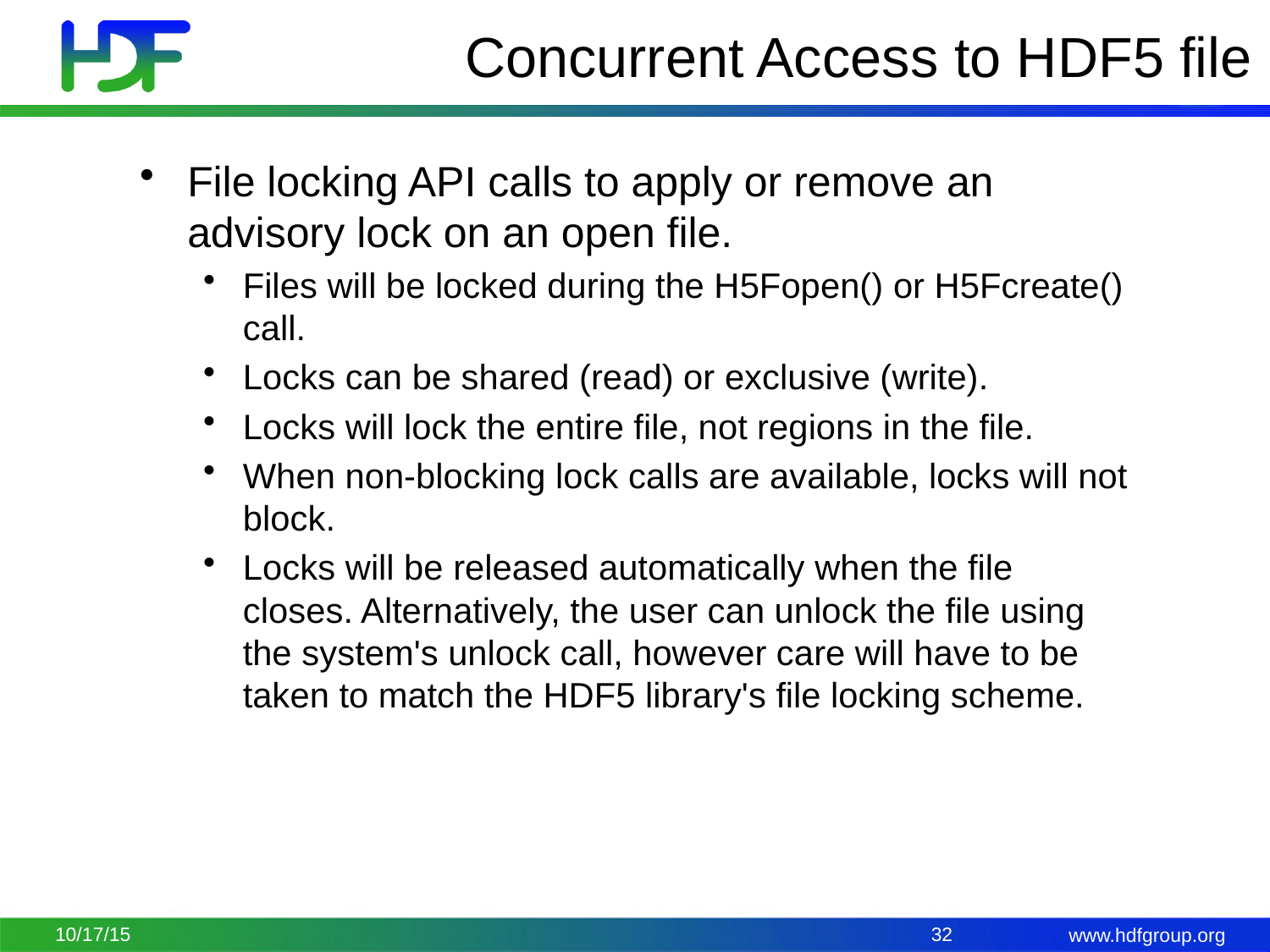

# Concurrent Access to HDF5 file
File locking API calls to apply or remove an advisory lock on an open file.
Files will be locked during the H5Fopen() or H5Fcreate() call.
Locks can be shared (read) or exclusive (write).
Locks will lock the entire file, not regions in the file.
When non-blocking lock calls are available, locks will not block.
Locks will be released automatically when the file closes. Alternatively, the user can unlock the file using the system's unlock call, however care will have to be taken to match the HDF5 library's file locking scheme.

10/17/15
32